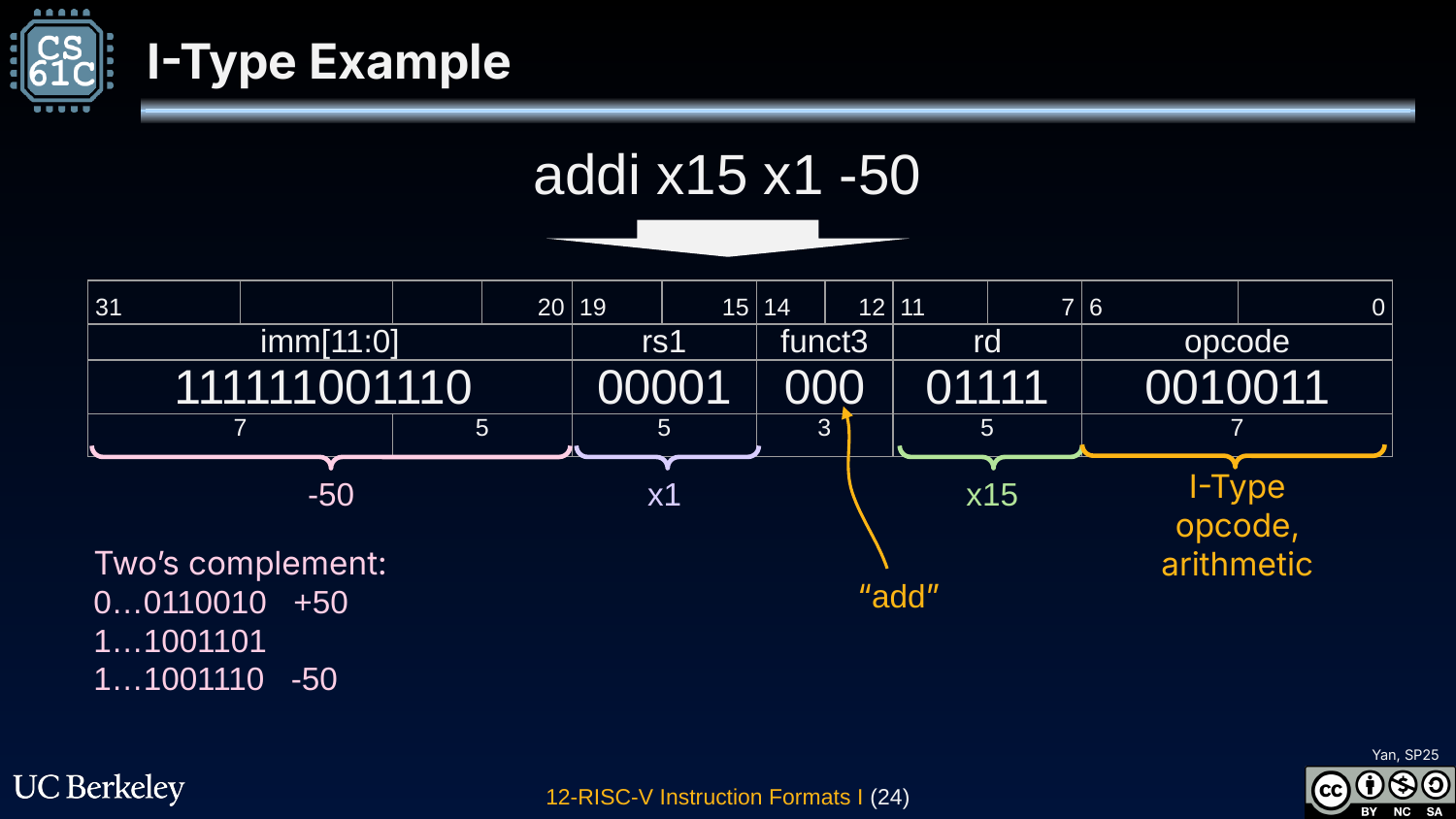

# I-Type Example
addi x15 x1 -50

| 31 |  |  | 20 | 19 | 15 | 14 | 12 | 11 | 7 | 6 | 0 |
| --- | --- | --- | --- | --- | --- | --- | --- | --- | --- | --- | --- |
| imm[11:0] |  |  |  | rs1 |  | funct3 |  | rd |  | opcode |  |
| 111111001110 |  |  |  | 00001 |  | 000 |  | 01111 |  | 0010011 |  |
| 7 |  | 5 |  | 5 |  | 3 |  | 5 |  | 7 |  |

“add”

I-Type opcode, arithmetic

-50
Two’s complement:
0…0110010   +50
1…1001101
1…1001110   -50

x1

x15